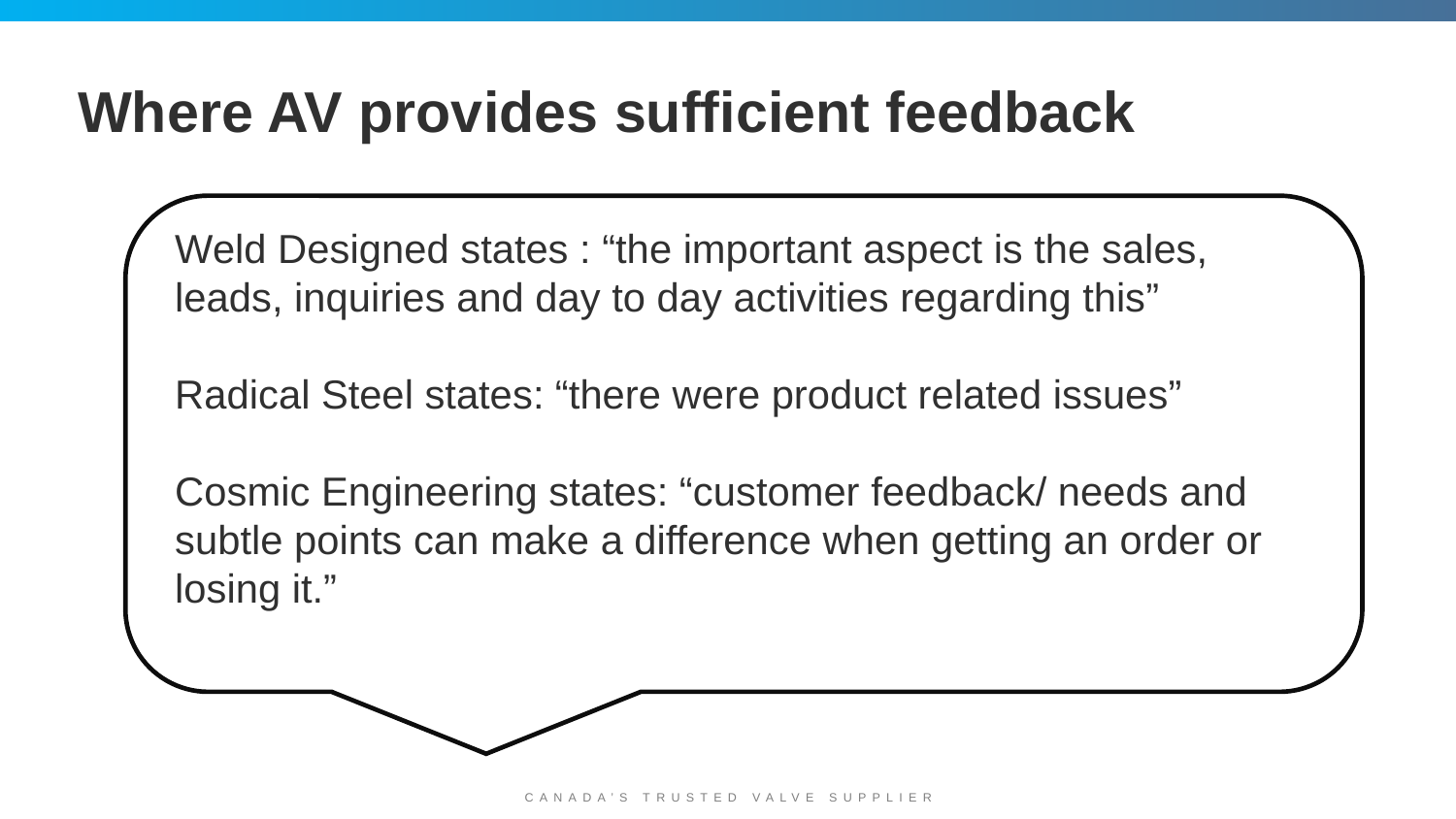

# Where AV provides sufficient feedback

Weld Designed states : “the important aspect is the sales, leads, inquiries and day to day activities regarding this”

Radical Steel states: “there were product related issues”

Cosmic Engineering states: “customer feedback/ needs and subtle points can make a difference when getting an order or losing it.”